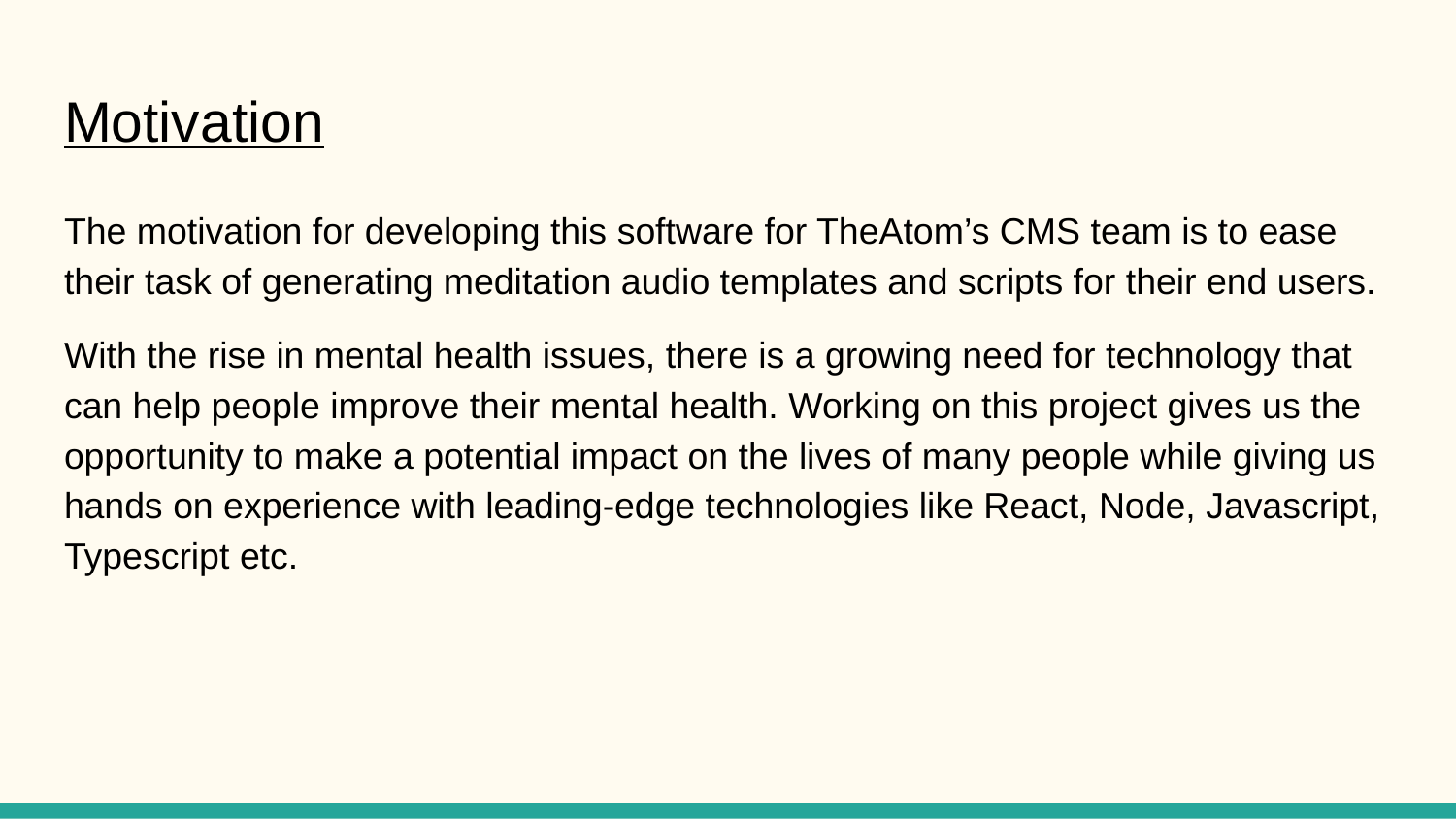

# Motivation
The motivation for developing this software for TheAtom’s CMS team is to ease their task of generating meditation audio templates and scripts for their end users.
With the rise in mental health issues, there is a growing need for technology that can help people improve their mental health. Working on this project gives us the opportunity to make a potential impact on the lives of many people while giving us hands on experience with leading-edge technologies like React, Node, Javascript, Typescript etc.